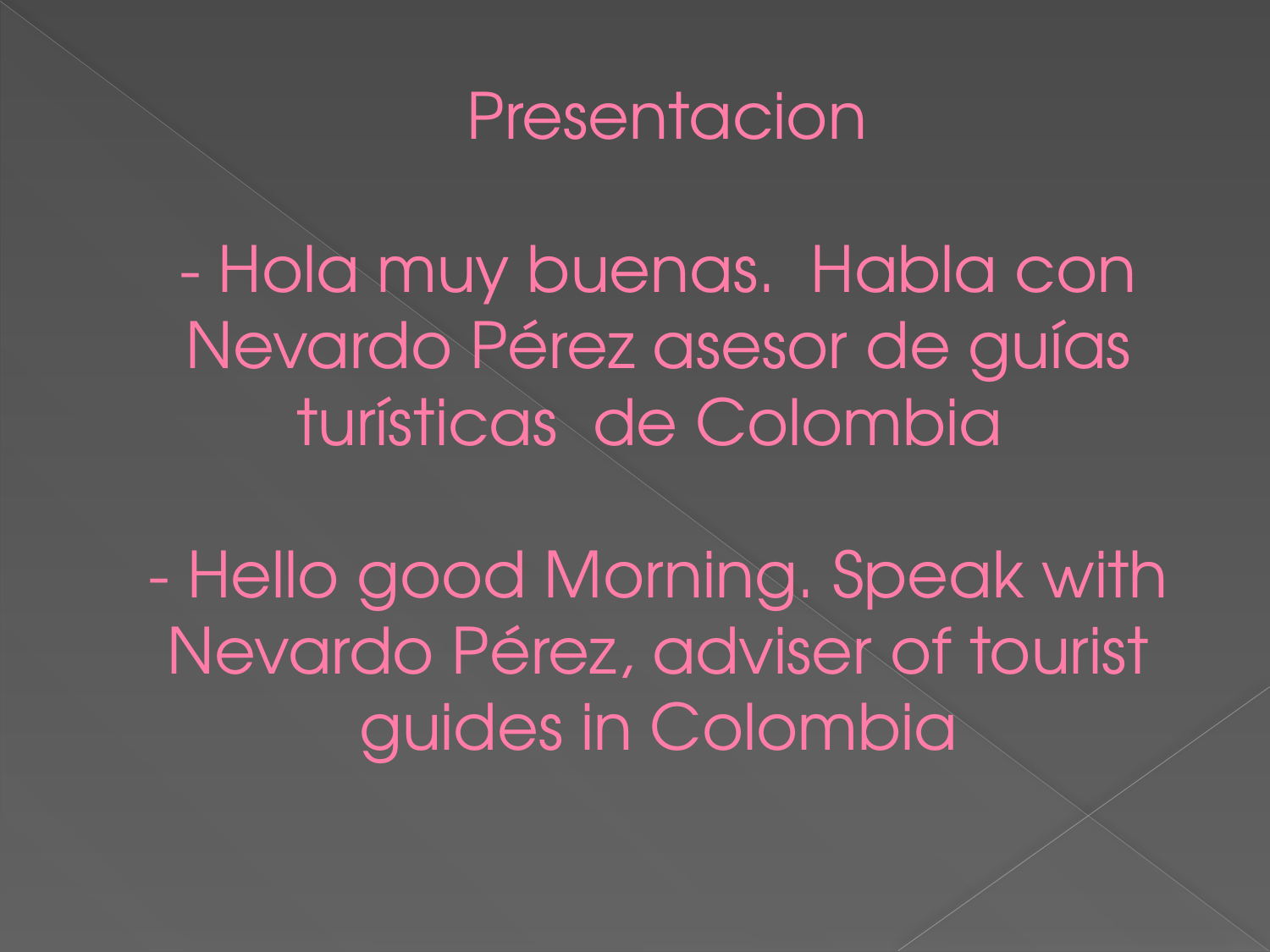

# Presentacion - Hola muy buenas.  Habla con Nevardo Pérez asesor de guías turísticas  de Colombia - Hello good Morning. Speak with Nevardo Pérez, adviser of tourist guides in Colombia